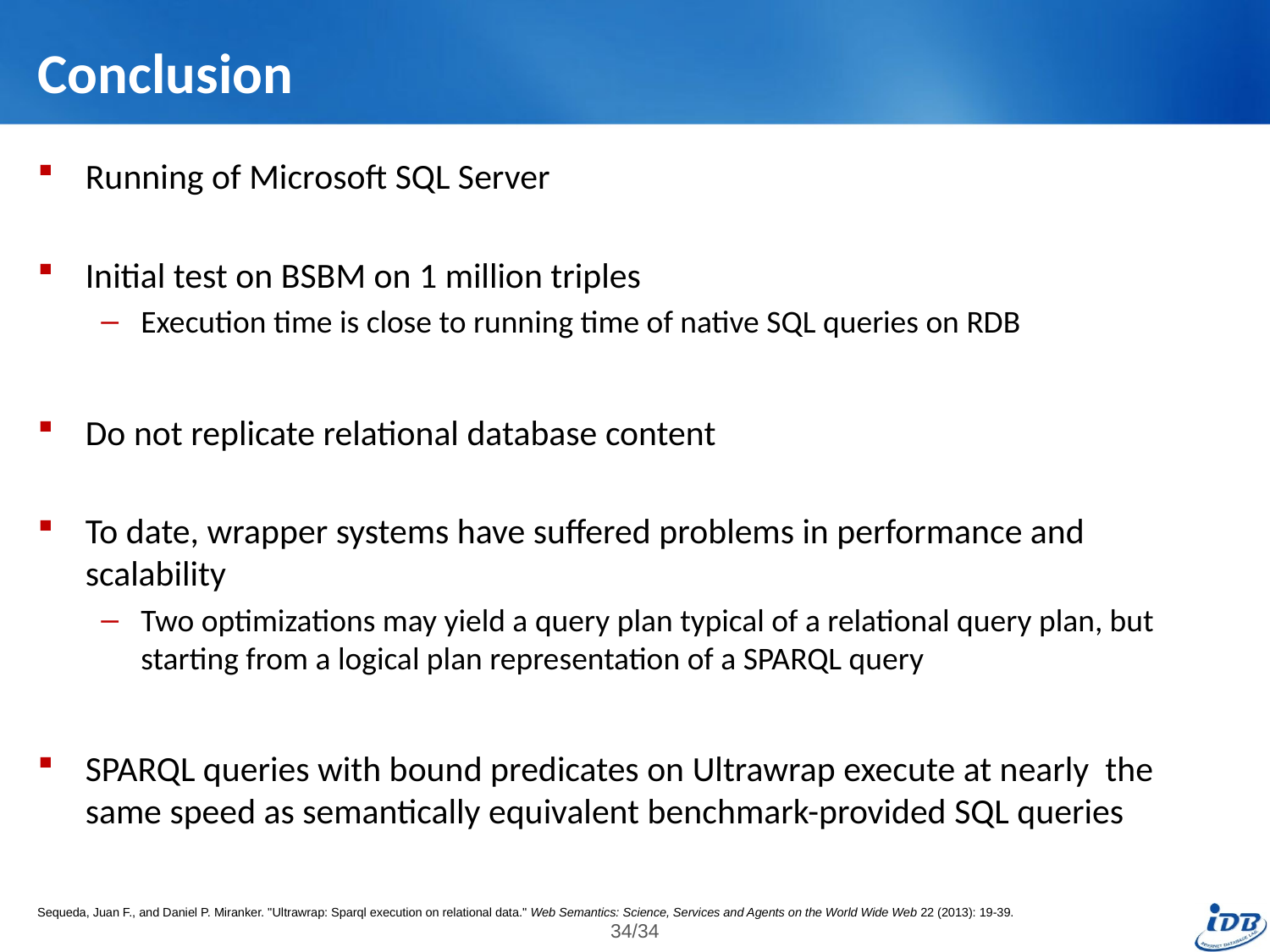

# Conclusion
Running of Microsoft SQL Server

Initial test on BSBM on 1 million triples
Execution time is close to running time of native SQL queries on RDB

Do not replicate relational database content

To date, wrapper systems have suffered problems in performance and scalability
Two optimizations may yield a query plan typical of a relational query plan, but starting from a logical plan representation of a SPARQL query

SPARQL queries with bound predicates on Ultrawrap execute at nearly  the same speed as semantically equivalent benchmark-provided SQL queries
Sequeda, Juan F., and Daniel P. Miranker. "Ultrawrap: Sparql execution on relational data." Web Semantics: Science, Services and Agents on the World Wide Web 22 (2013): 19-39.